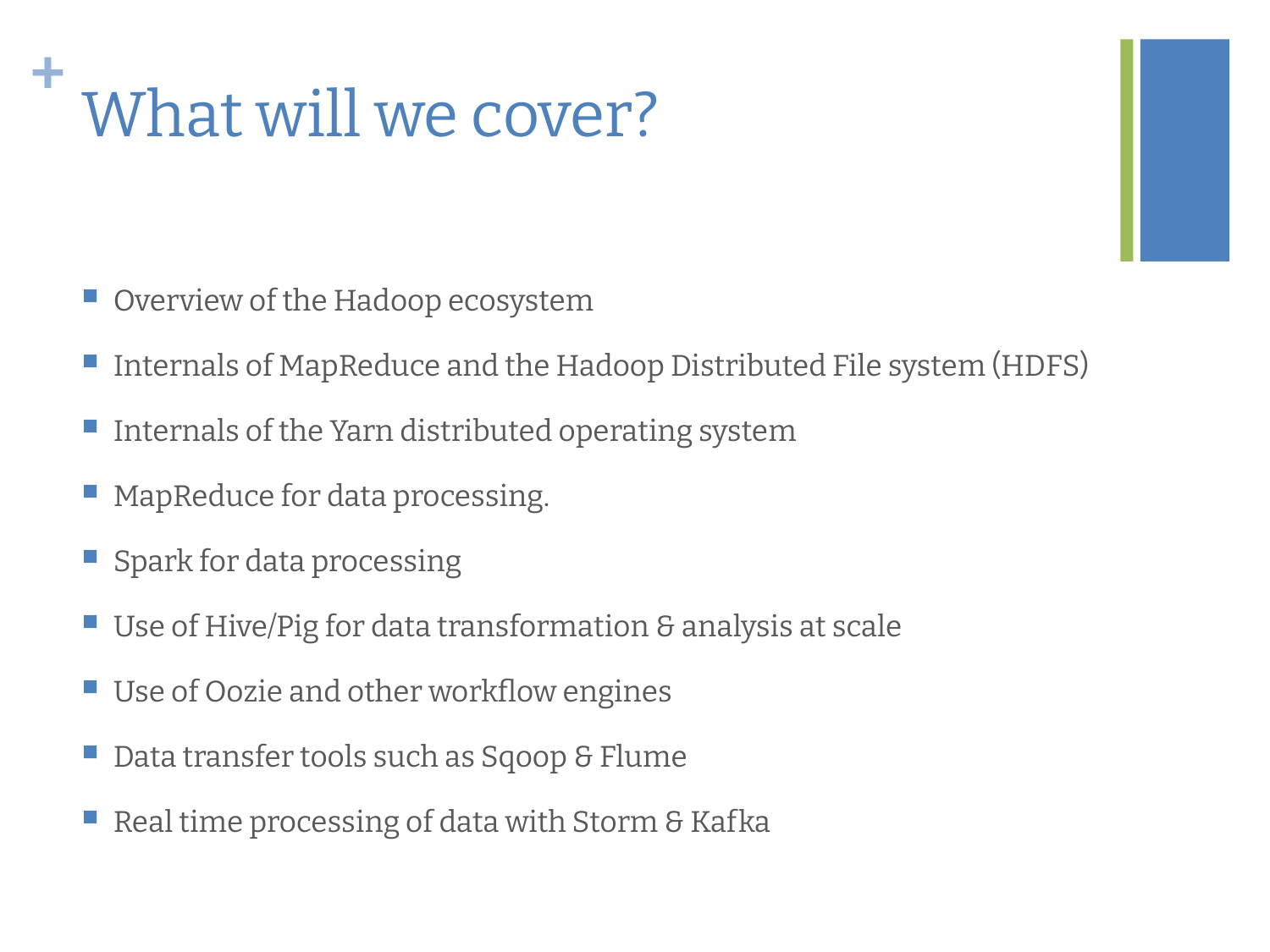

# What will we cover?
Overview of the Hadoop ecosystem
Internals of MapReduce and the Hadoop Distributed File system (HDFS)
Internals of the Yarn distributed operating system
MapReduce for data processing.
Spark for data processing
Use of Hive/Pig for data transformation & analysis at scale
Use of Oozie and other workflow engines
Data transfer tools such as Sqoop & Flume
Real time processing of data with Storm & Kafka